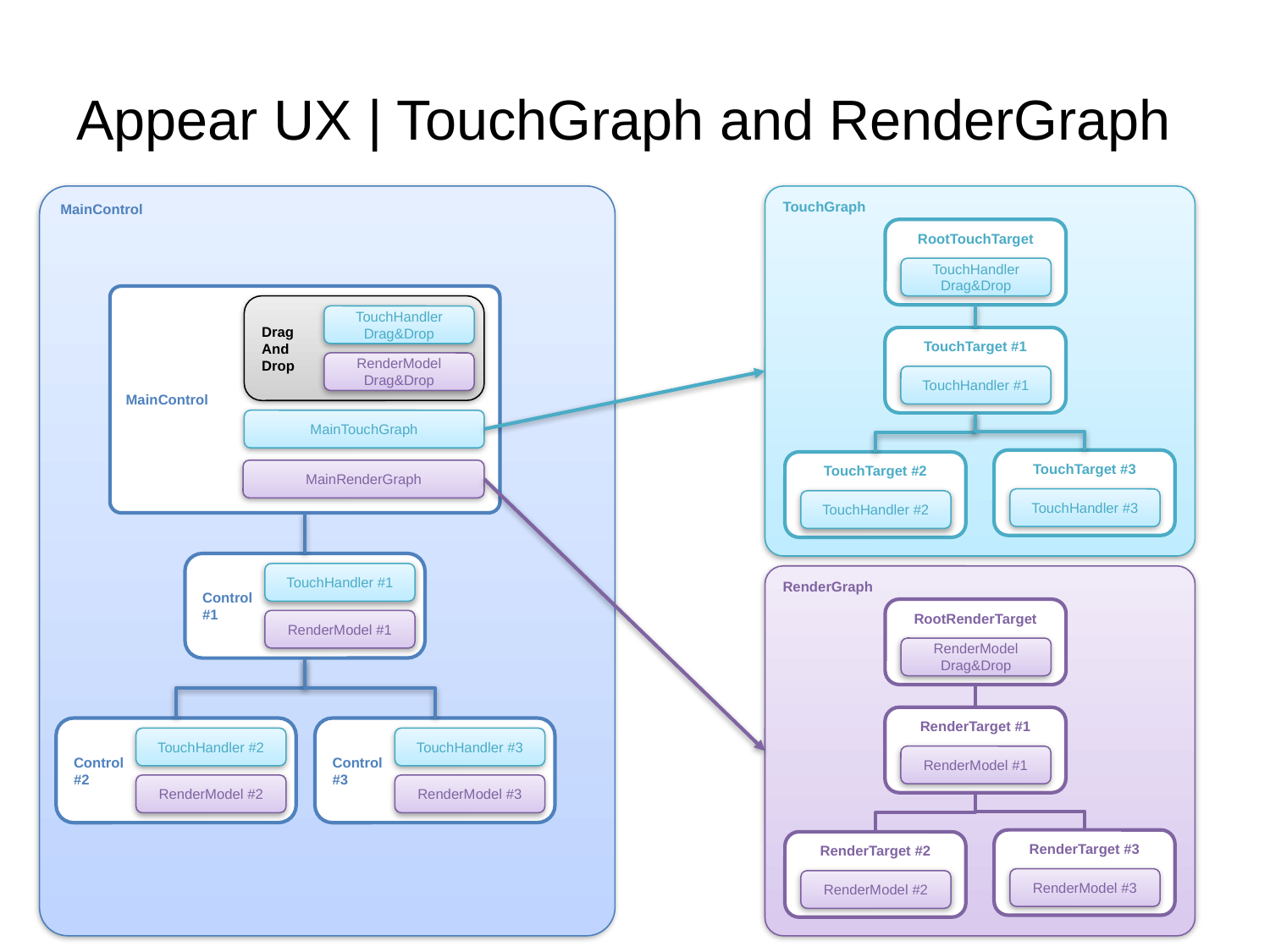

# Appear UX | TouchGraph and RenderGraph
MainControl
TouchGraph
RootTouchTarget
TouchHandler
Drag&Drop
MainControl
Drag
And
Drop
TouchHandler
Drag&Drop
TouchTarget #1
RenderModel Drag&Drop
TouchHandler #1
MainTouchGraph
TouchTarget #3
TouchTarget #2
MainRenderGraph
TouchHandler #3
TouchHandler #2
Control
#1
TouchHandler #1
RenderGraph
RootRenderTarget
RenderModel #1
RenderModel Drag&Drop
RenderTarget #1
Control
#2
Control
#3
TouchHandler #2
TouchHandler #3
RenderModel #1
RenderModel #2
RenderModel #3
RenderTarget #3
RenderTarget #2
RenderModel #3
RenderModel #2